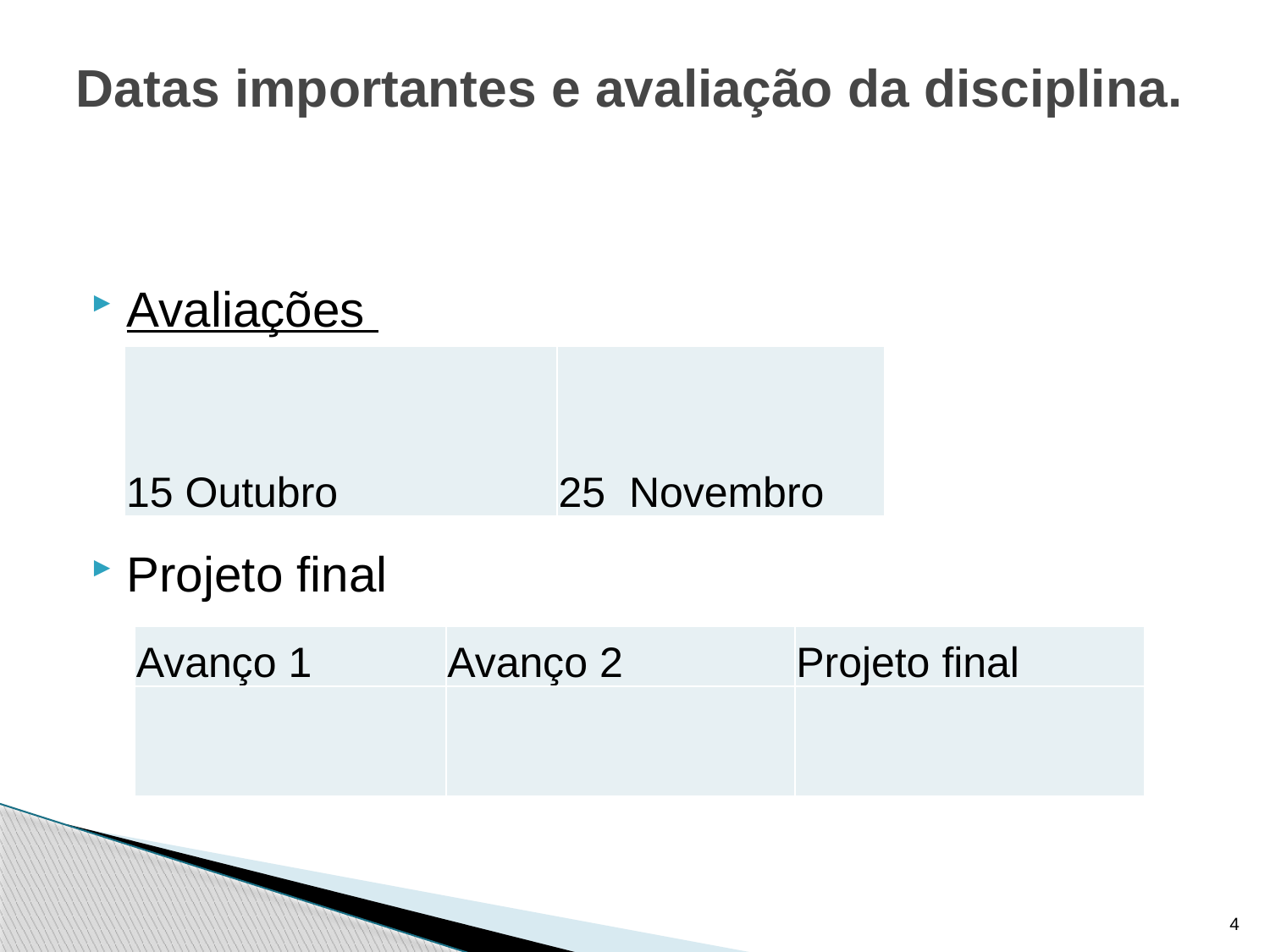

# Datas importantes e avaliação da disciplina.

Avaliações

Projeto final

| 15 Outubro | 25 Novembro |
| --- | --- |
| Avanço 1 | Avanço 2 | Projeto final |
| --- | --- | --- |
|  |  |  |
4